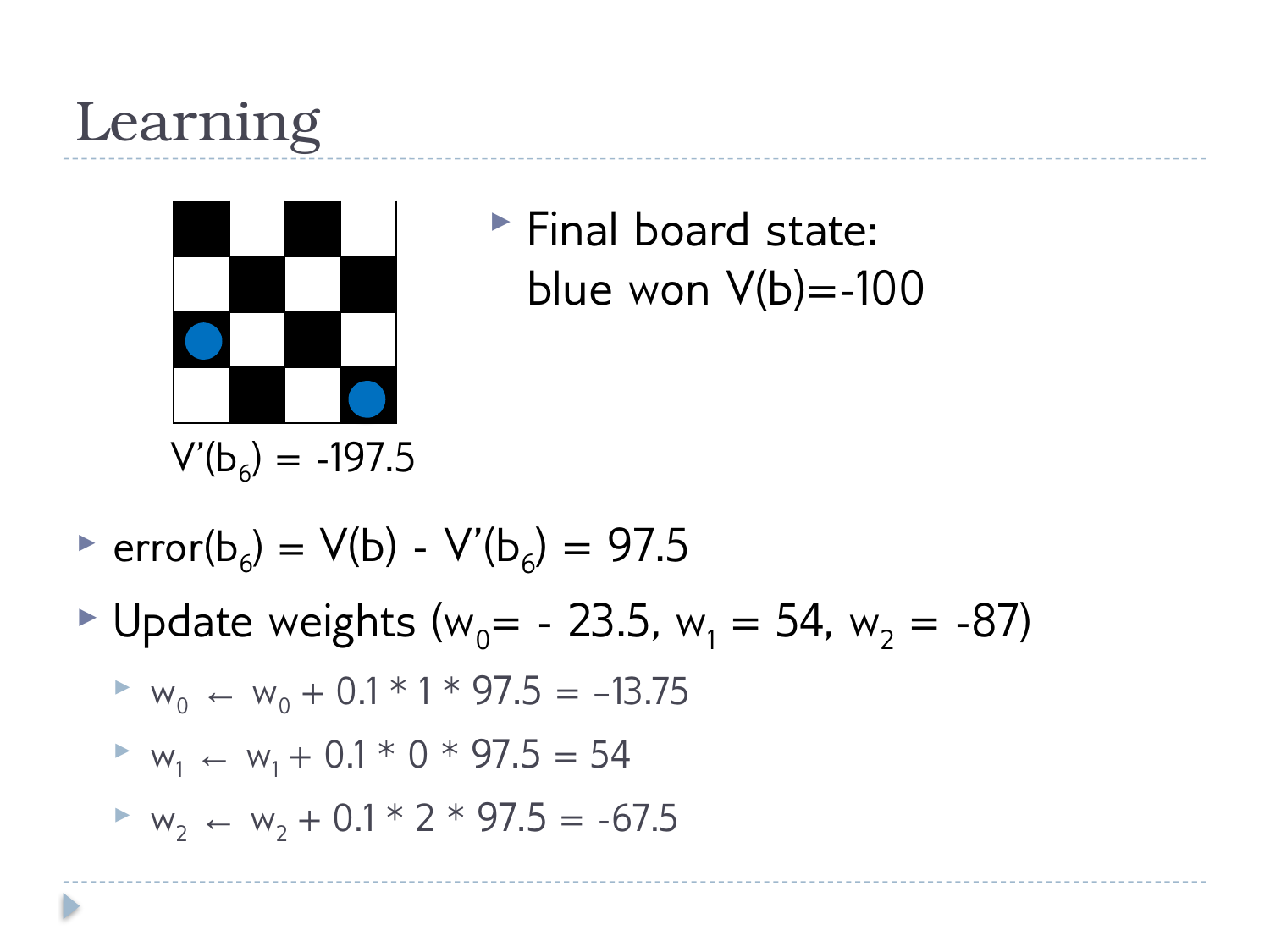

# Learning
Final board state:
blue won V(b)=-100
|  |  |  |  |
| --- | --- | --- | --- |
|  |  |  |  |
|  |  |  |  |
|  |  |  |  |

V’(b6) = -197.5
error(b6) = V(b) - V’(b6) = 97.5
Update weights (w0= - 23.5, w1 = 54, w2 = -87)
w0 ← w0 + 0.1 * 1 * 97.5 = –13.75
w1 ← w1 + 0.1 * 0 * 97.5 = 54
w2 ← w2 + 0.1 * 2 * 97.5 = -67.5